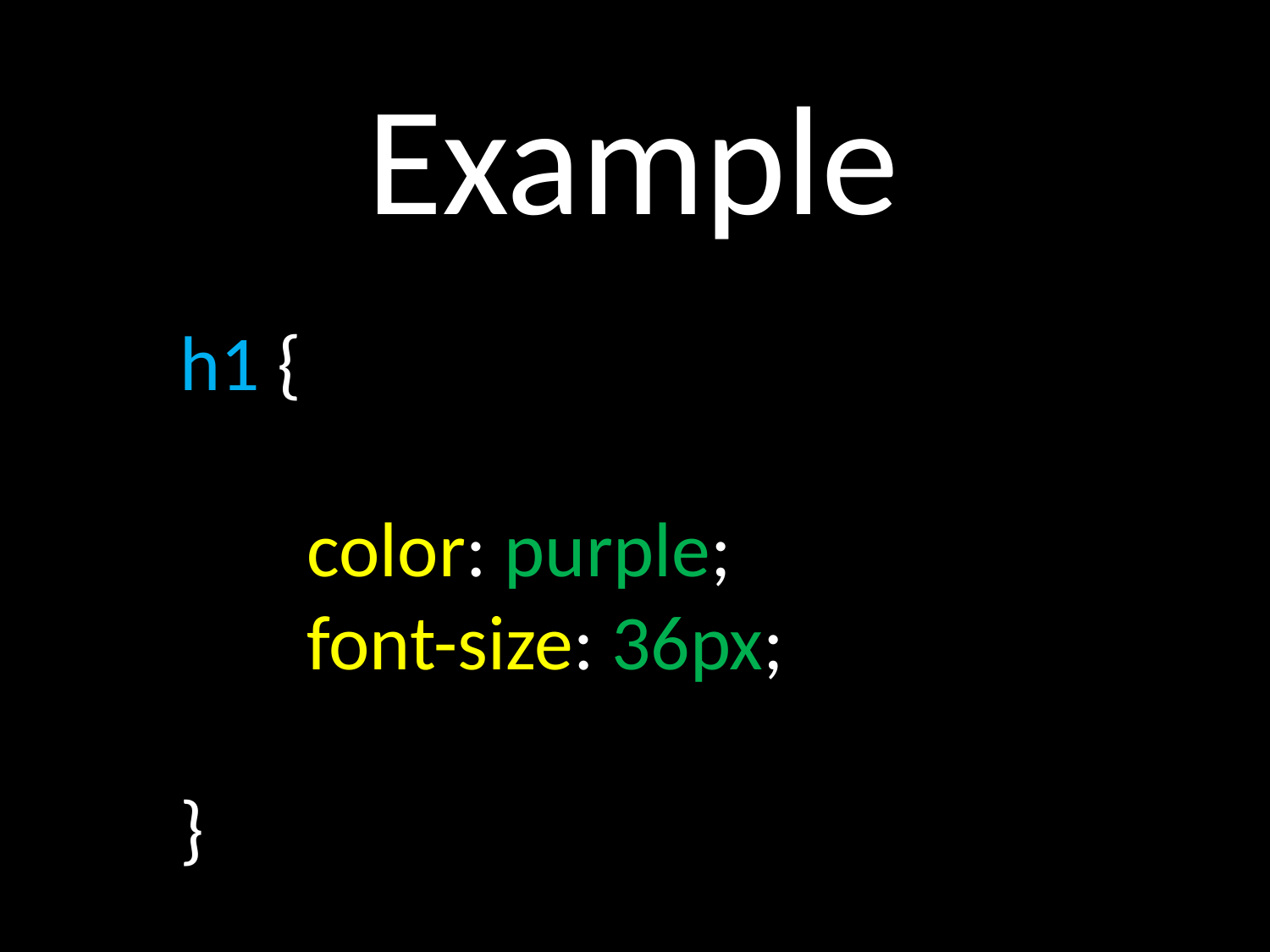

Example

	h1 {

		color: purple;
      		font-size: 36px;

	}